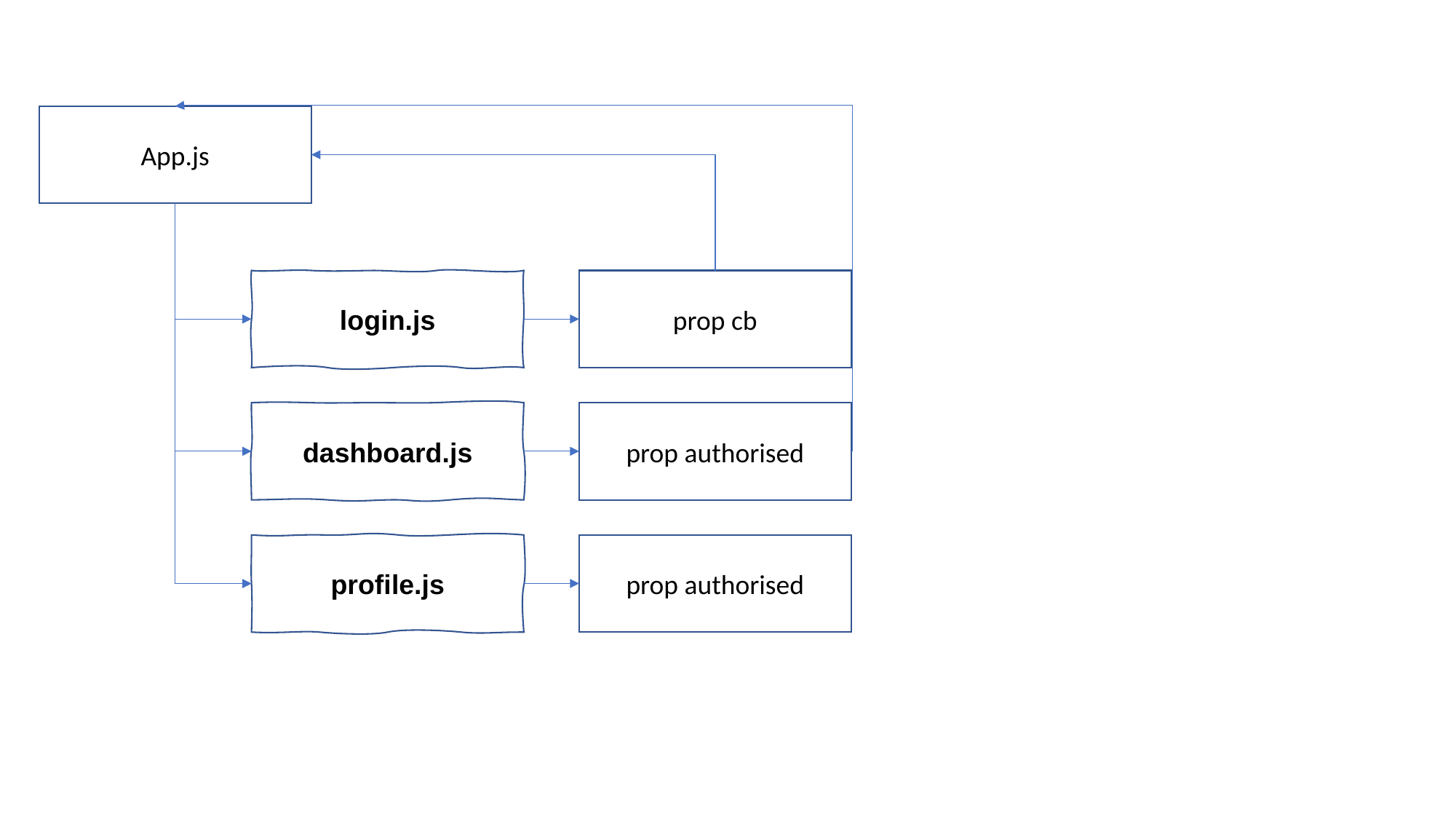

App.js
login.js
prop cb
dashboard.js
prop authorised
profile.js
prop authorised